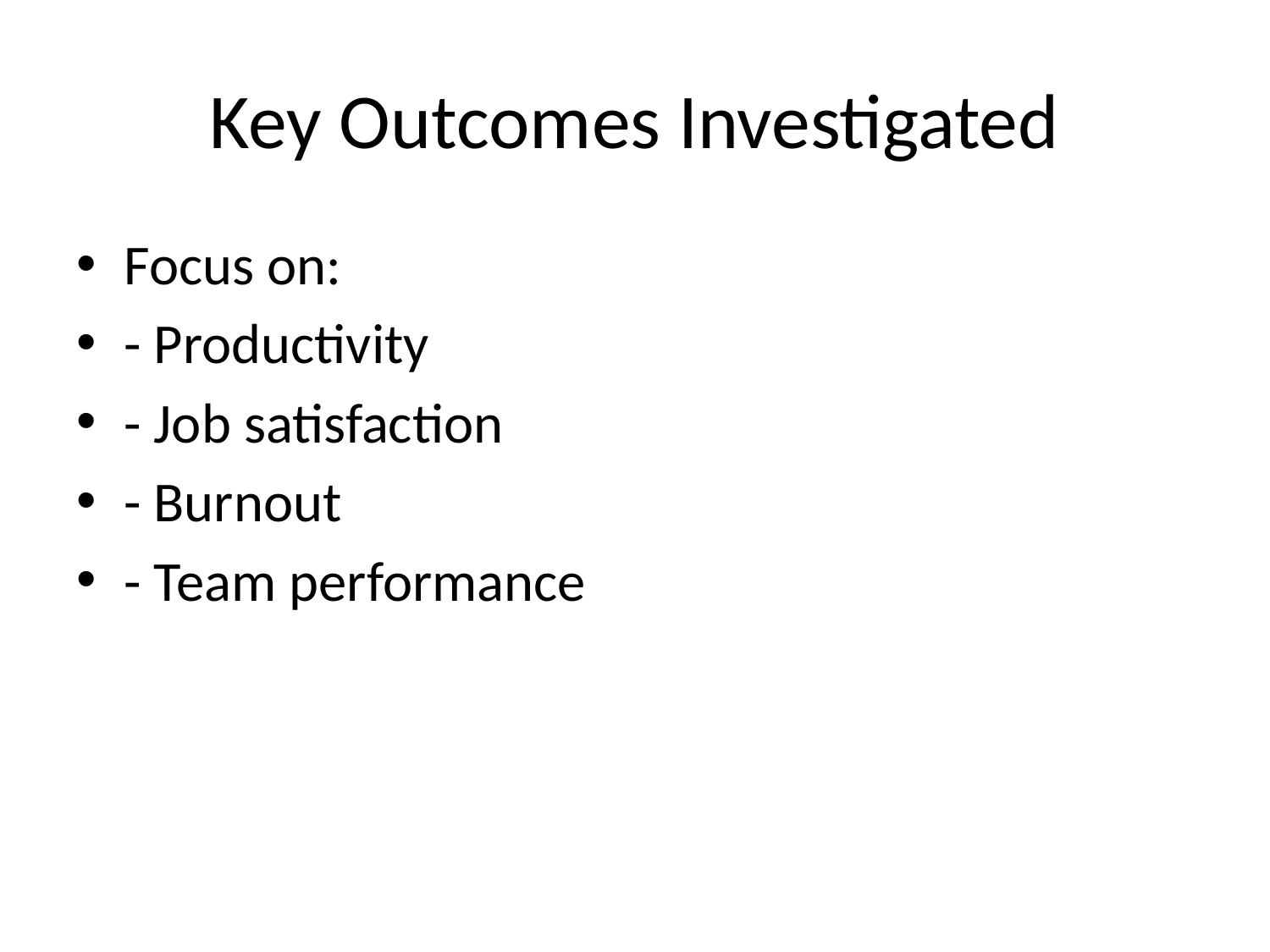

# Key Outcomes Investigated
Focus on:
- Productivity
- Job satisfaction
- Burnout
- Team performance